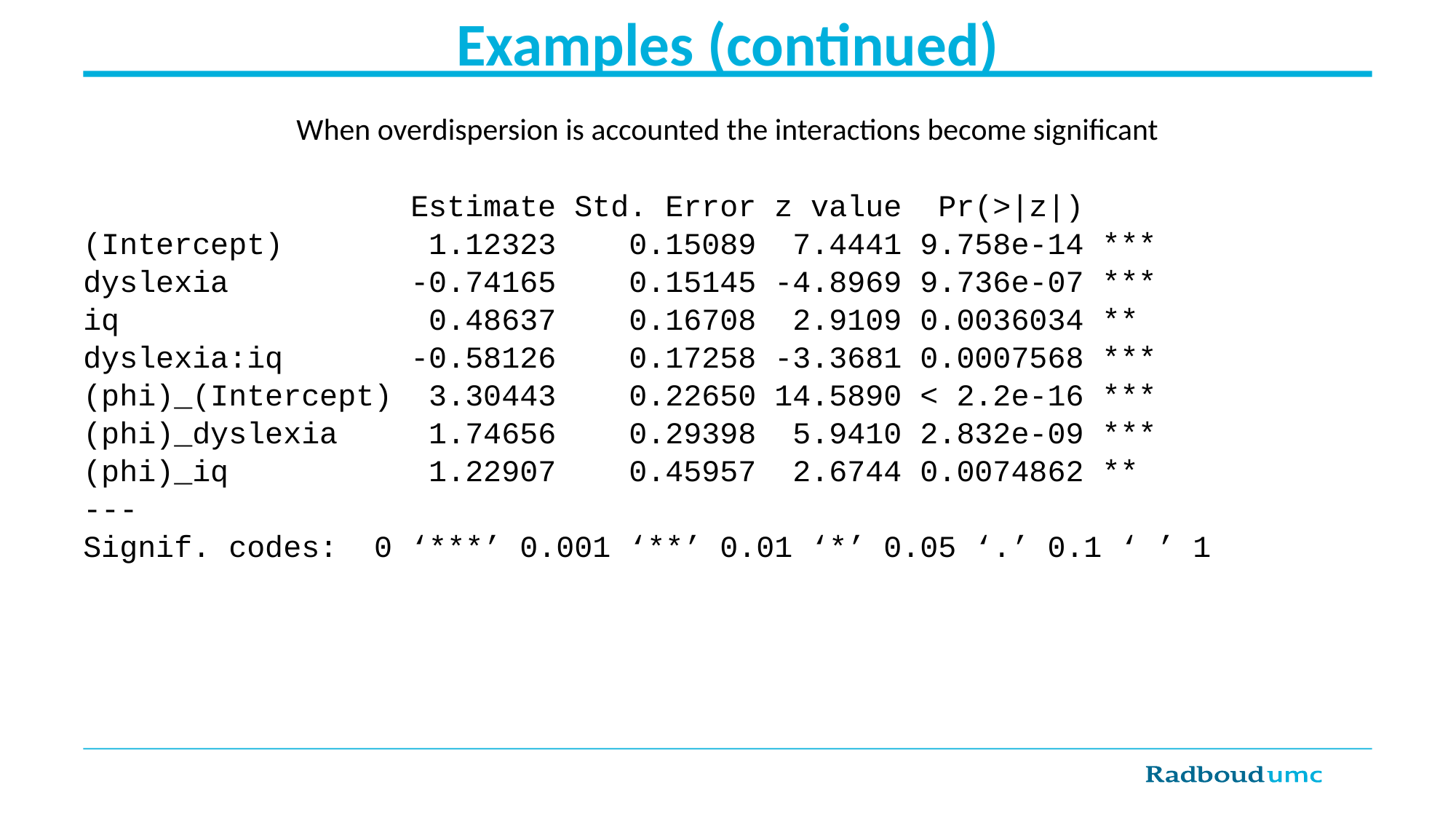

# Examples (continued)
When overdispersion is accounted the interactions become significant

 			Estimate Std. Error z value  Pr(>|z|)
(Intercept)        1.12323    0.15089  7.4441 9.758e-14 ***
dyslexia          -0.74165    0.15145 -4.8969 9.736e-07 ***
iq                 0.48637    0.16708  2.9109 0.0036034 **
dyslexia:iq       -0.58126    0.17258 -3.3681 0.0007568 ***
(phi)_(Intercept)  3.30443    0.22650 14.5890 < 2.2e-16 ***
(phi)_dyslexia     1.74656    0.29398  5.9410 2.832e-09 ***
(phi)_iq           1.22907    0.45957  2.6744 0.0074862 **
---
Signif. codes:  0 ‘***’ 0.001 ‘**’ 0.01 ‘*’ 0.05 ‘.’ 0.1 ‘ ’ 1